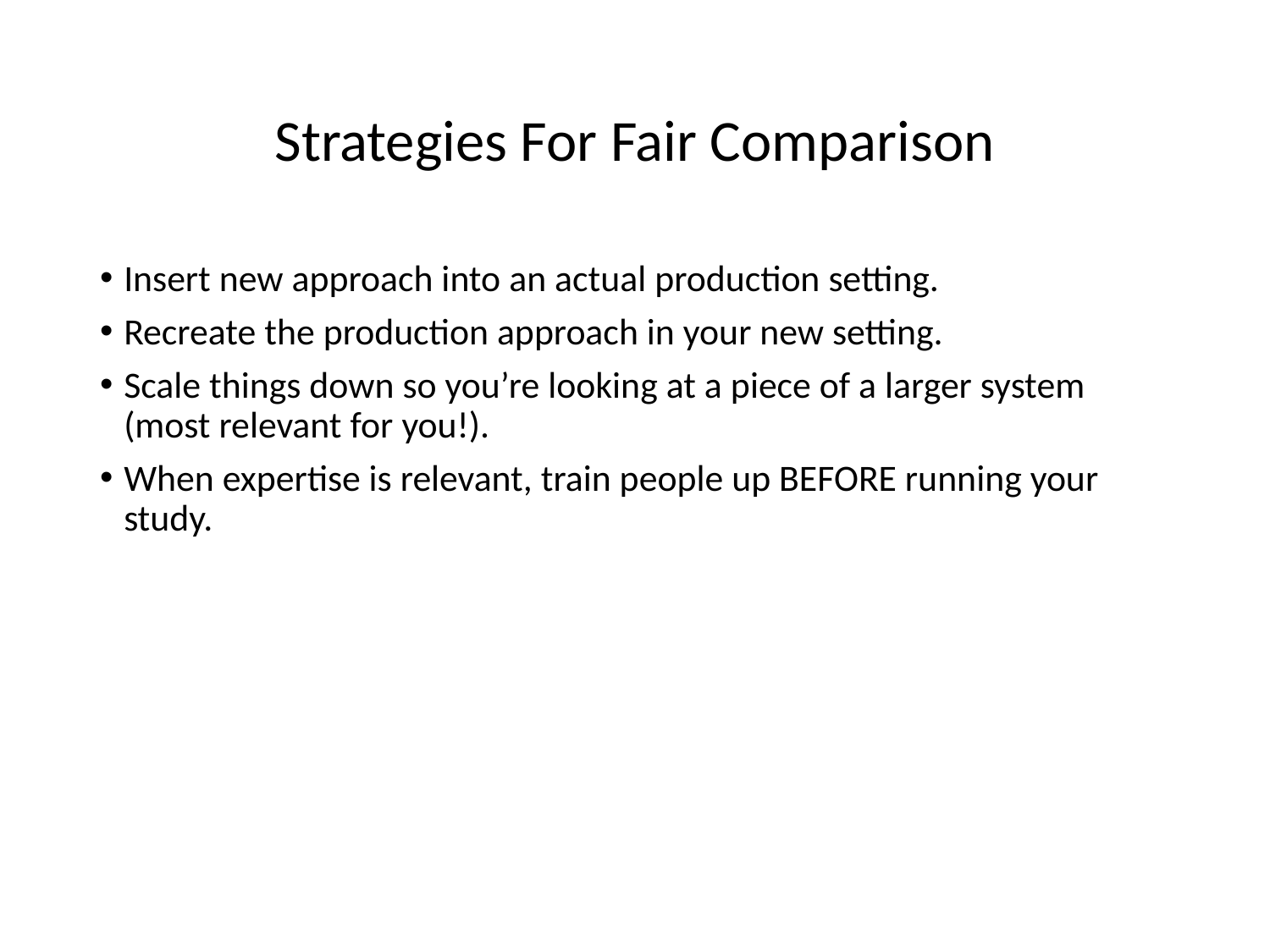

# Strategies For Fair Comparison
Insert new approach into an actual production setting.
Recreate the production approach in your new setting.
Scale things down so you’re looking at a piece of a larger system (most relevant for you!).
When expertise is relevant, train people up BEFORE running your study.